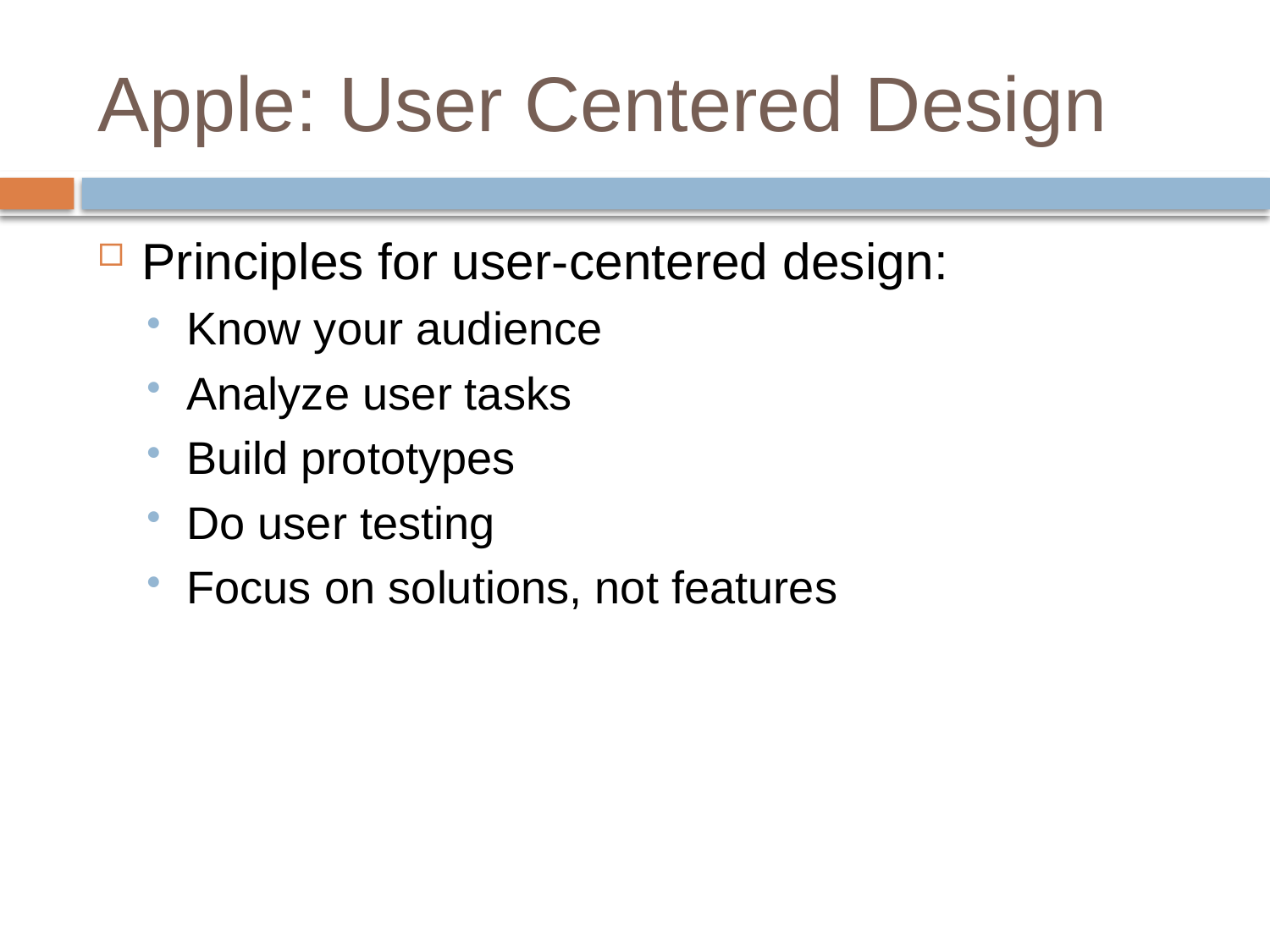

# Apple: User Centered Design
Principles for user-centered design:
Know your audience
Analyze user tasks
Build prototypes
Do user testing
Focus on solutions, not features